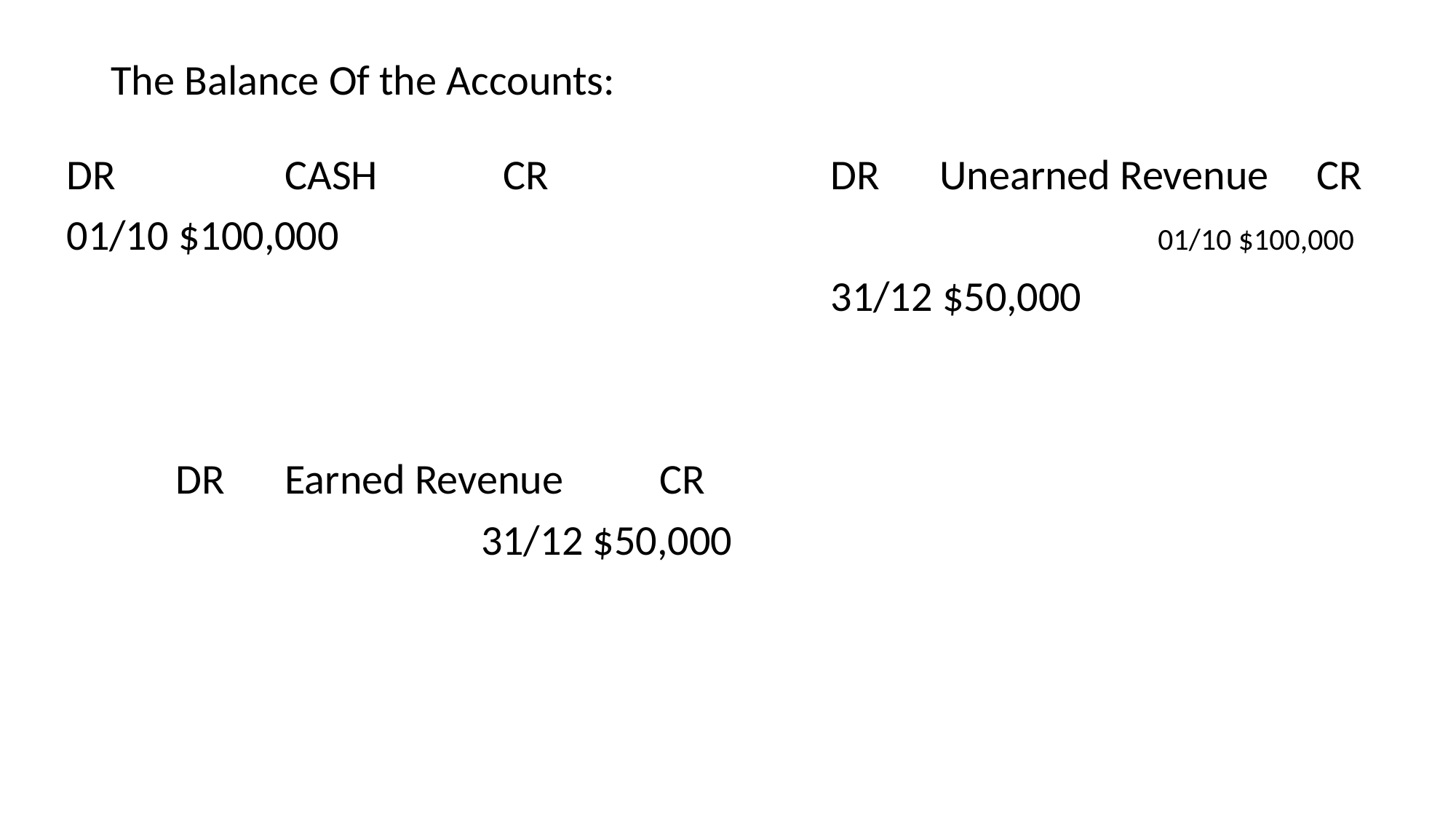

# The Balance Of the Accounts:
DR		CASH		CR			DR	Unearned Revenue     CR
01/10 $100,000								01/10 $100,000
							31/12 $50,000

	DR	Earned Revenue          CR
                                           31/12 $50,000